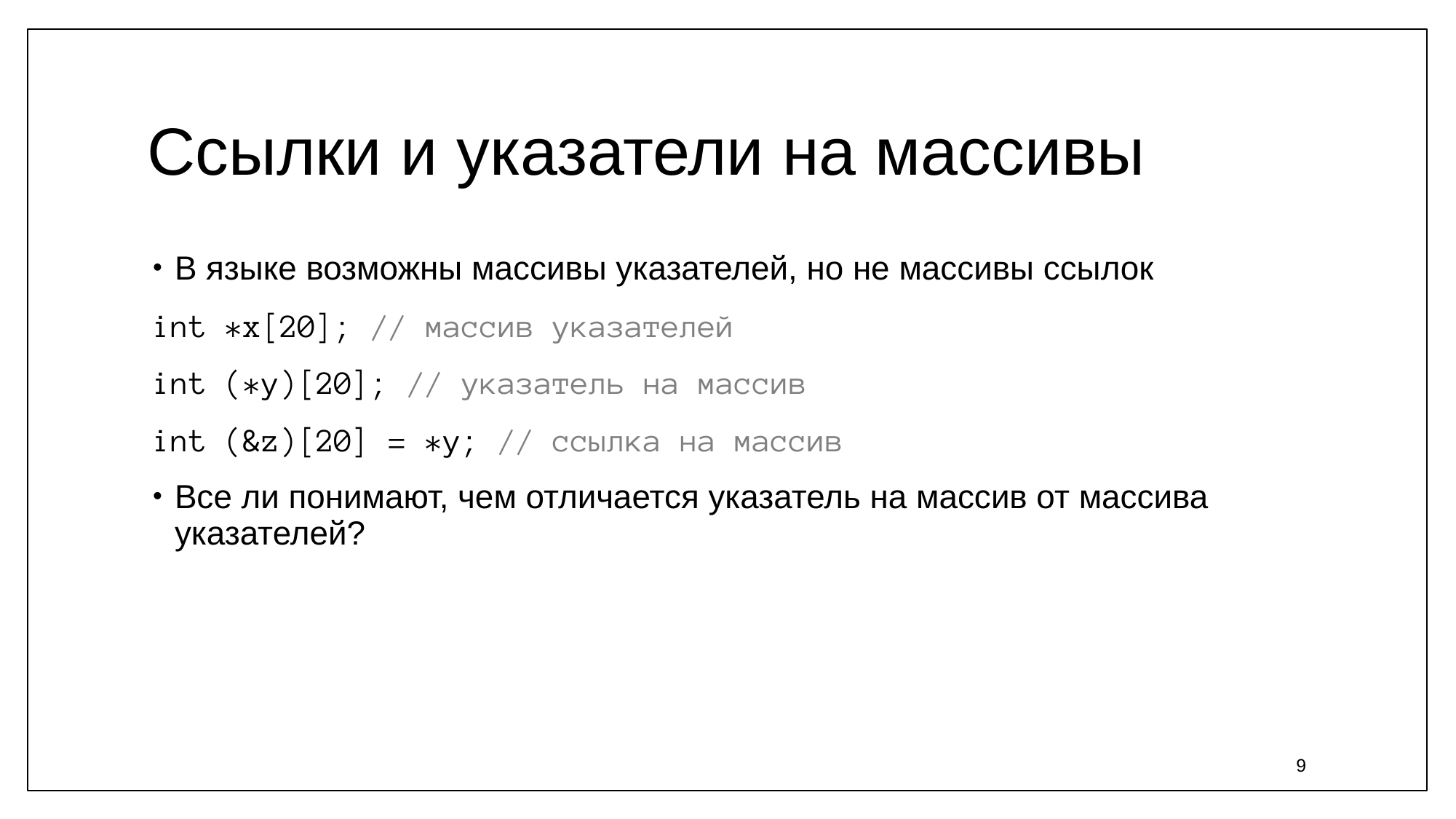

# Ссылки и указатели на массивы
В языке возможны массивы указателей, но не массивы ссылок
int *x[20]; // массив указателей
int (*y)[20]; // указатель на массив
int (&z)[20] = *y; // ссылка на массив
Все ли понимают, чем отличается указатель на массив от массива указателей?
9